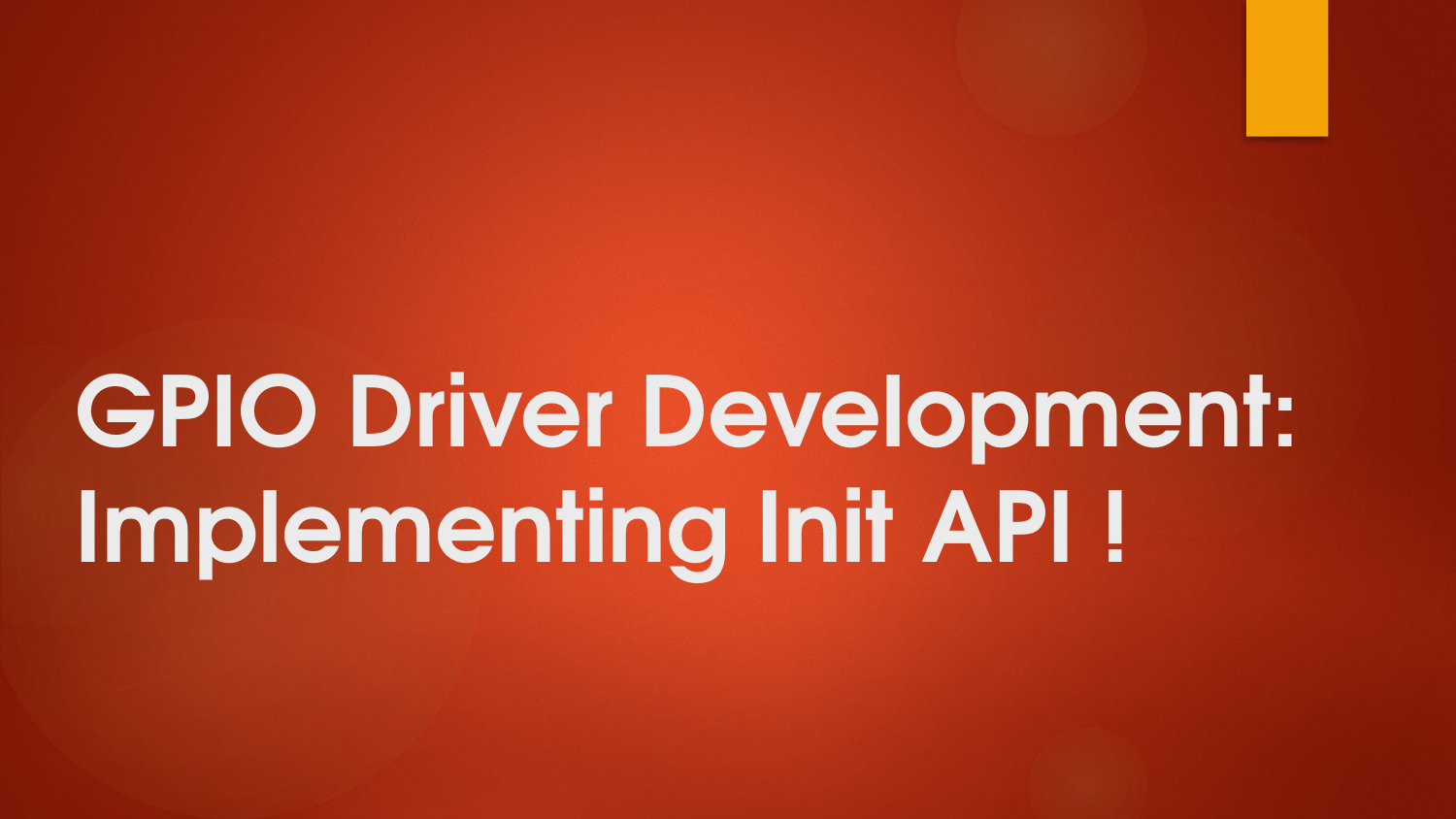

# GPIO Driver Development: Implementing Init API !